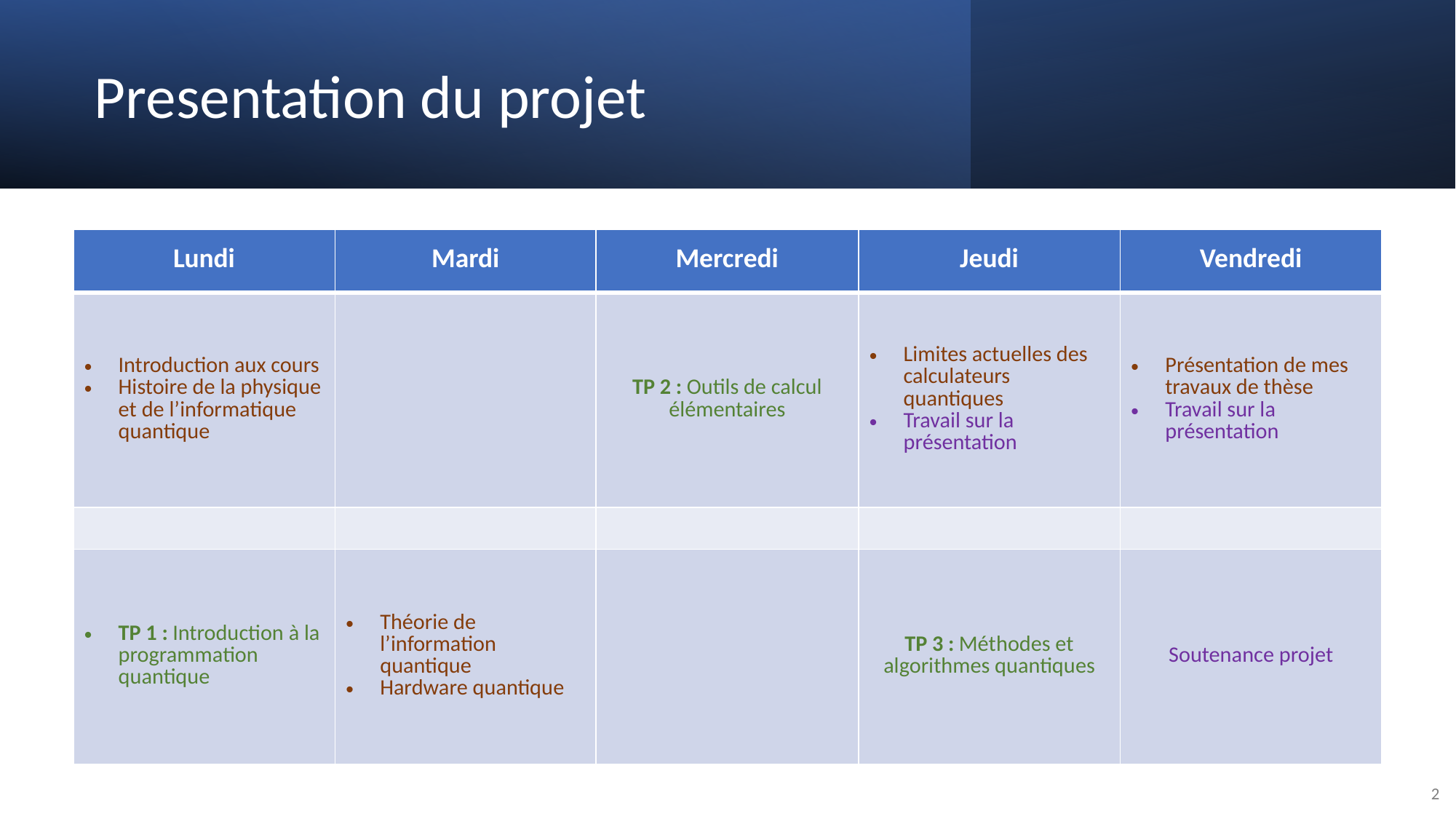

# Presentation du projet
| Lundi | Mardi | Mercredi | Jeudi | Vendredi |
| --- | --- | --- | --- | --- |
| Introduction aux cours Histoire de la physique et de l’informatique quantique |  | TP 2 : Outils de calcul élémentaires | Limites actuelles des calculateurs quantiques Travail sur la présentation | Présentation de mes travaux de thèse Travail sur la présentation |
|  |  |  |  |  |
| TP 1 : Introduction à la programmation quantique | Théorie de l’information quantique Hardware quantique |  | TP 3 : Méthodes et algorithmes quantiques | Soutenance projet |
2